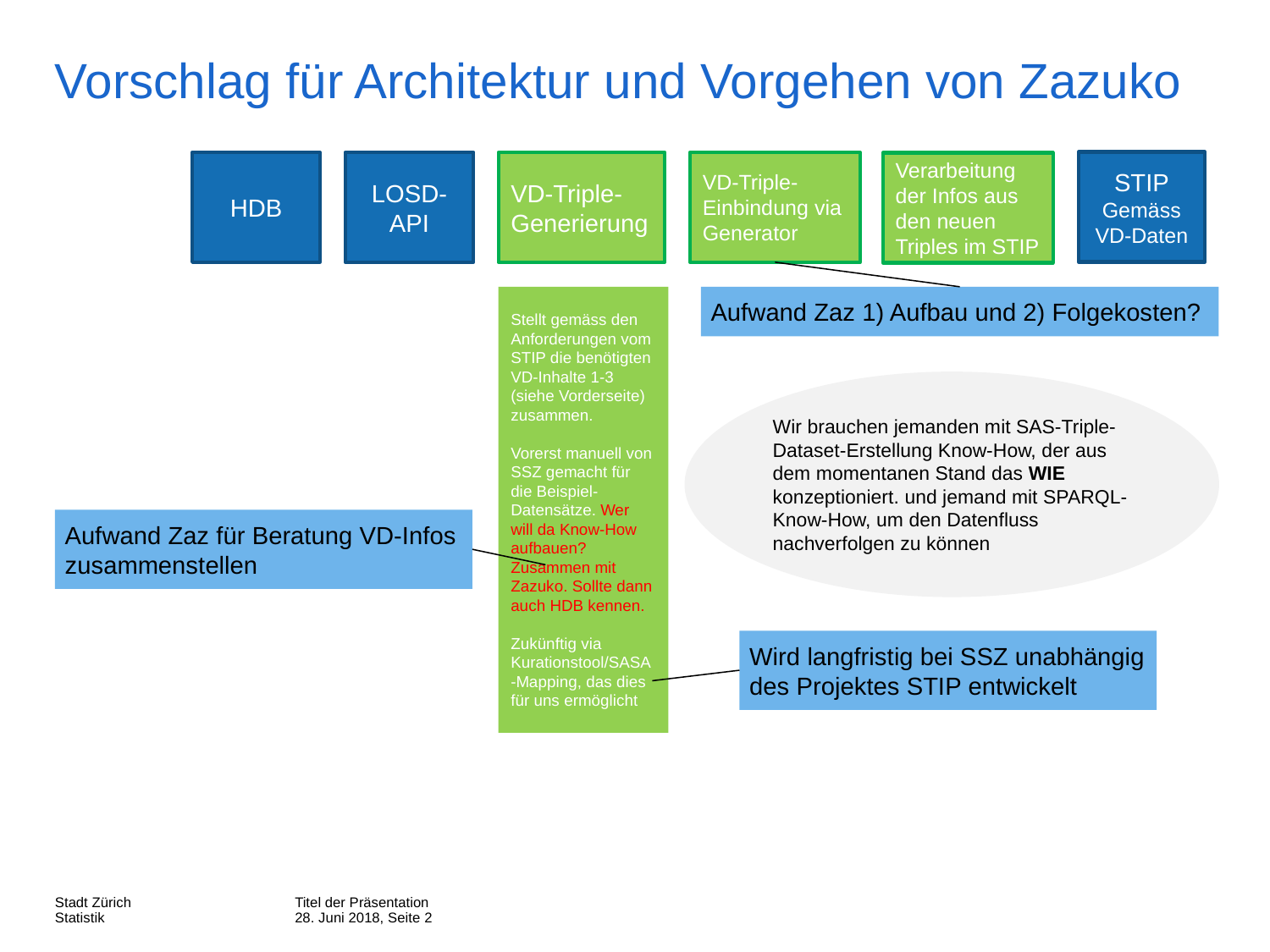

# Vorschlag für Architektur und Vorgehen von Zazuko
STIP
Gemäss VD-Daten
HDB
LOSD-API
VD-Triple-Generierung
VD-Triple-Einbindung via Generator
Verarbeitung der Infos aus den neuen Triples im STIP
Stellt gemäss den Anforderungen vom STIP die benötigten VD-Inhalte 1-3 (siehe Vorderseite) zusammen.

Vorerst manuell von SSZ gemacht für die Beispiel-Datensätze. Wer will da Know-How aufbauen? Zusammen mit Zazuko. Sollte dann auch HDB kennen.

Zukünftig via Kurationstool/SASA-Mapping, das dies für uns ermöglicht
Aufwand Zaz 1) Aufbau und 2) Folgekosten?
Wir brauchen jemanden mit SAS-Triple-Dataset-Erstellung Know-How, der aus dem momentanen Stand das WIE konzeptioniert. und jemand mit SPARQL-Know-How, um den Datenfluss nachverfolgen zu können
Aufwand Zaz für Beratung VD-Infos zusammenstellen
Wird langfristig bei SSZ unabhängig des Projektes STIP entwickelt